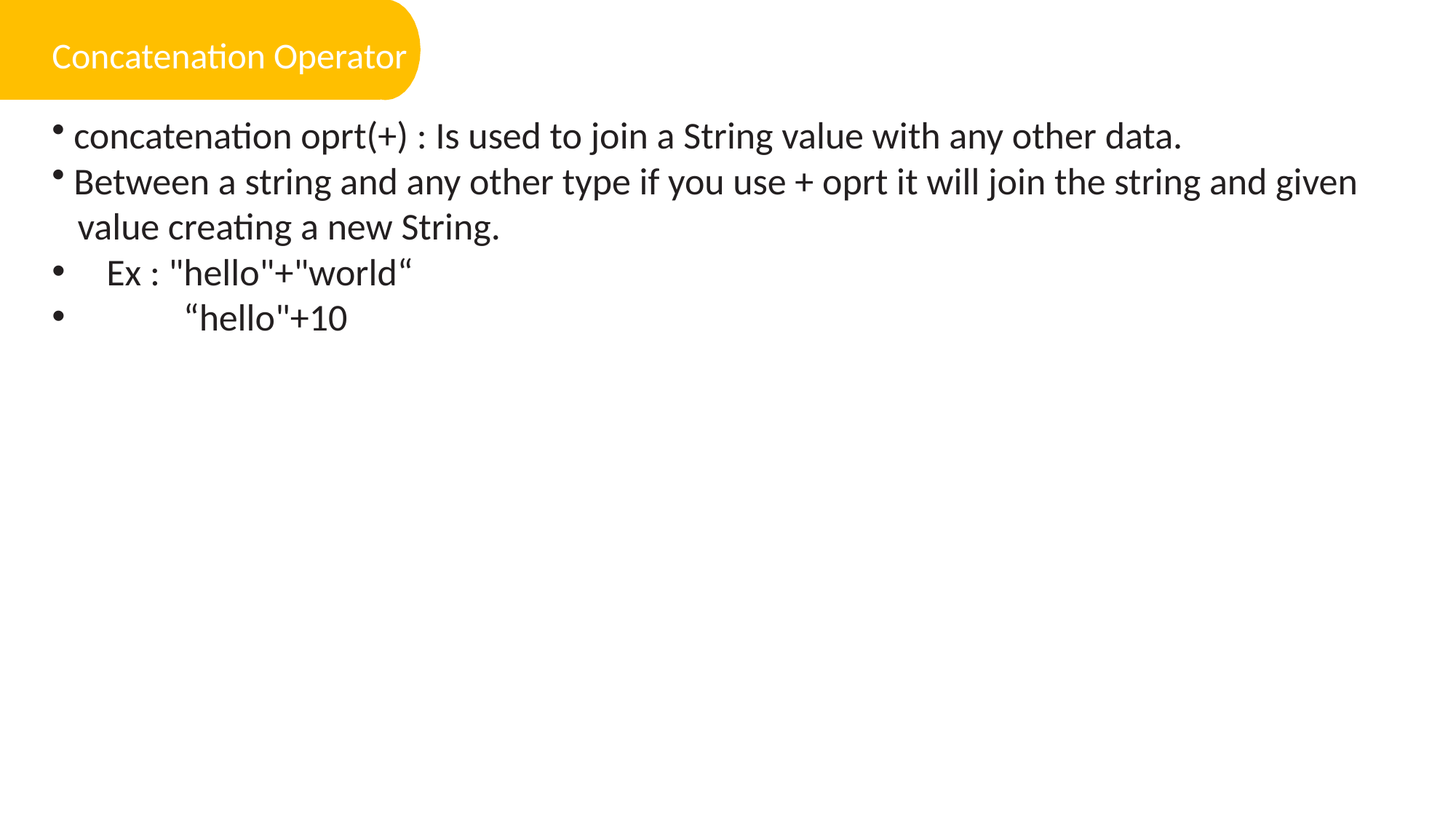

Concatenation Operator
 concatenation oprt(+) : Is used to join a String value with any other data.
 Between a string and any other type if you use + oprt it will join the string and given
   value creating a new String.
Ex : "hello"+"world“
         “hello"+10